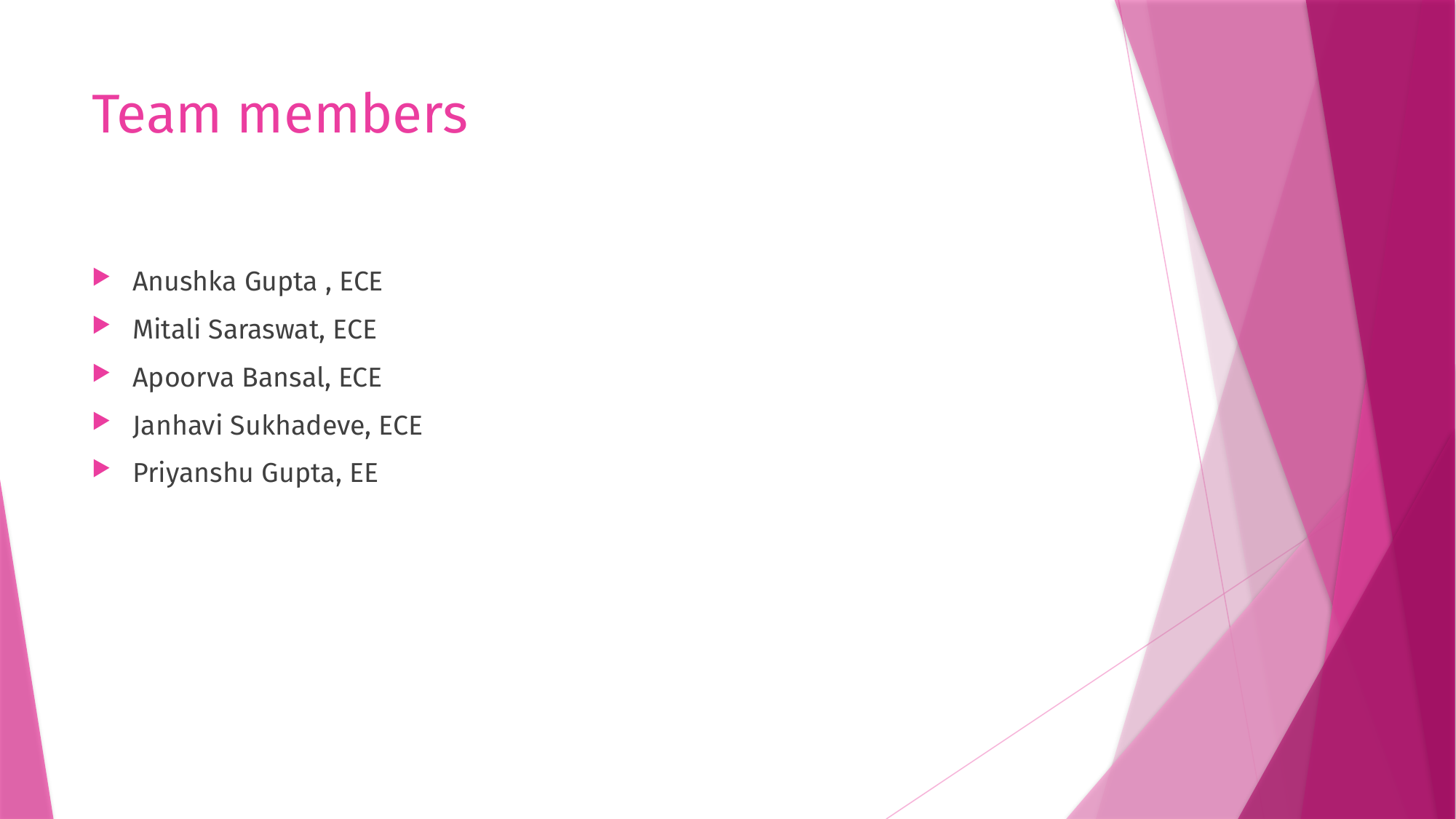

# Team members
Anushka Gupta , ECE
Mitali Saraswat, ECE
Apoorva Bansal, ECE
Janhavi Sukhadeve, ECE
Priyanshu Gupta, EE